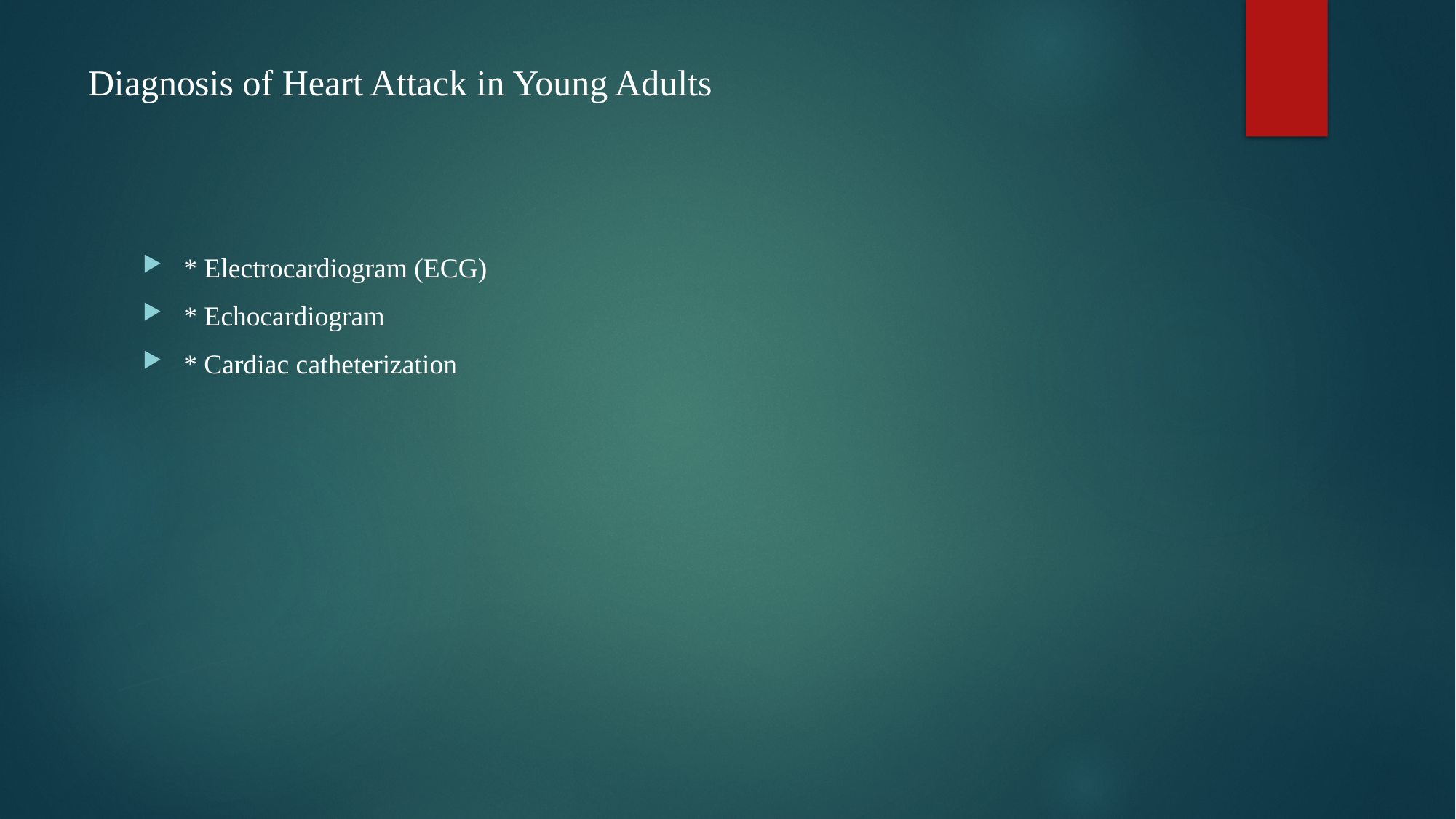

# Diagnosis of Heart Attack in Young Adults
* Electrocardiogram (ECG)
* Echocardiogram
* Cardiac catheterization